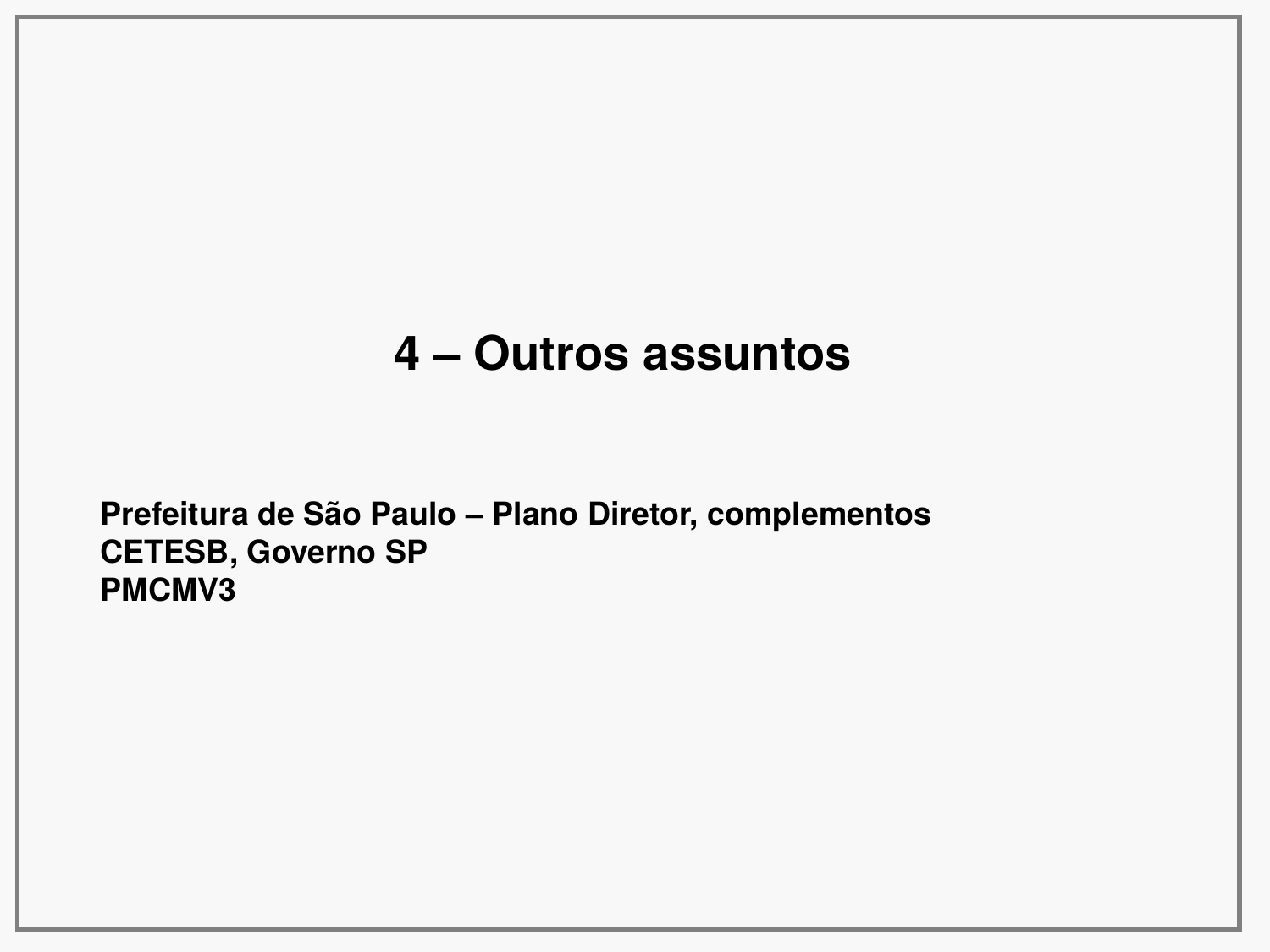

4 – Outros assuntos

Prefeitura de São Paulo – Plano Diretor, complementos
CETESB, Governo SP
PMCMV3